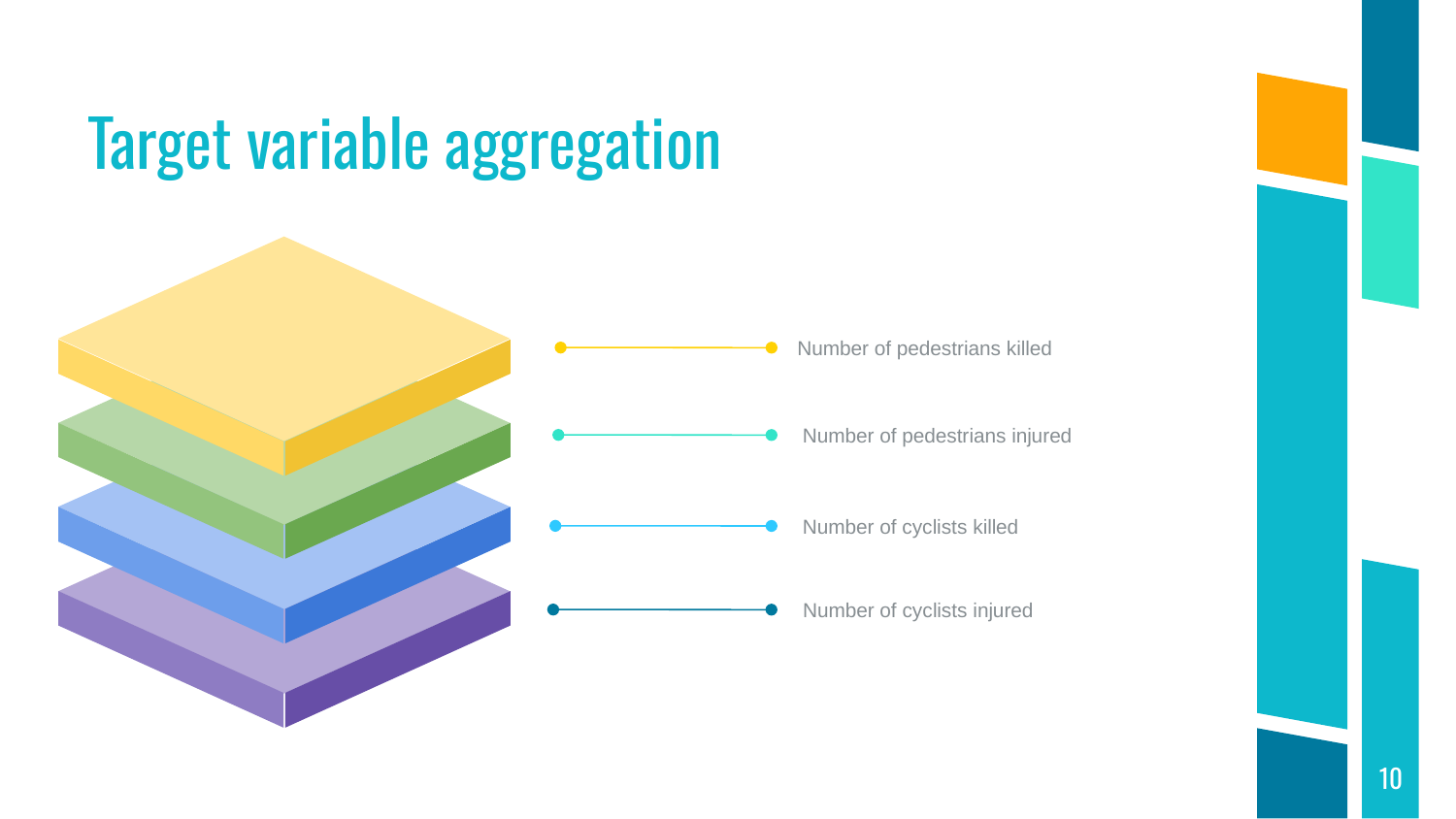

Target variable aggregation

Number of pedestrians killed

Number of pedestrians injured

Number of cyclists killed

Number of cyclists injured

10